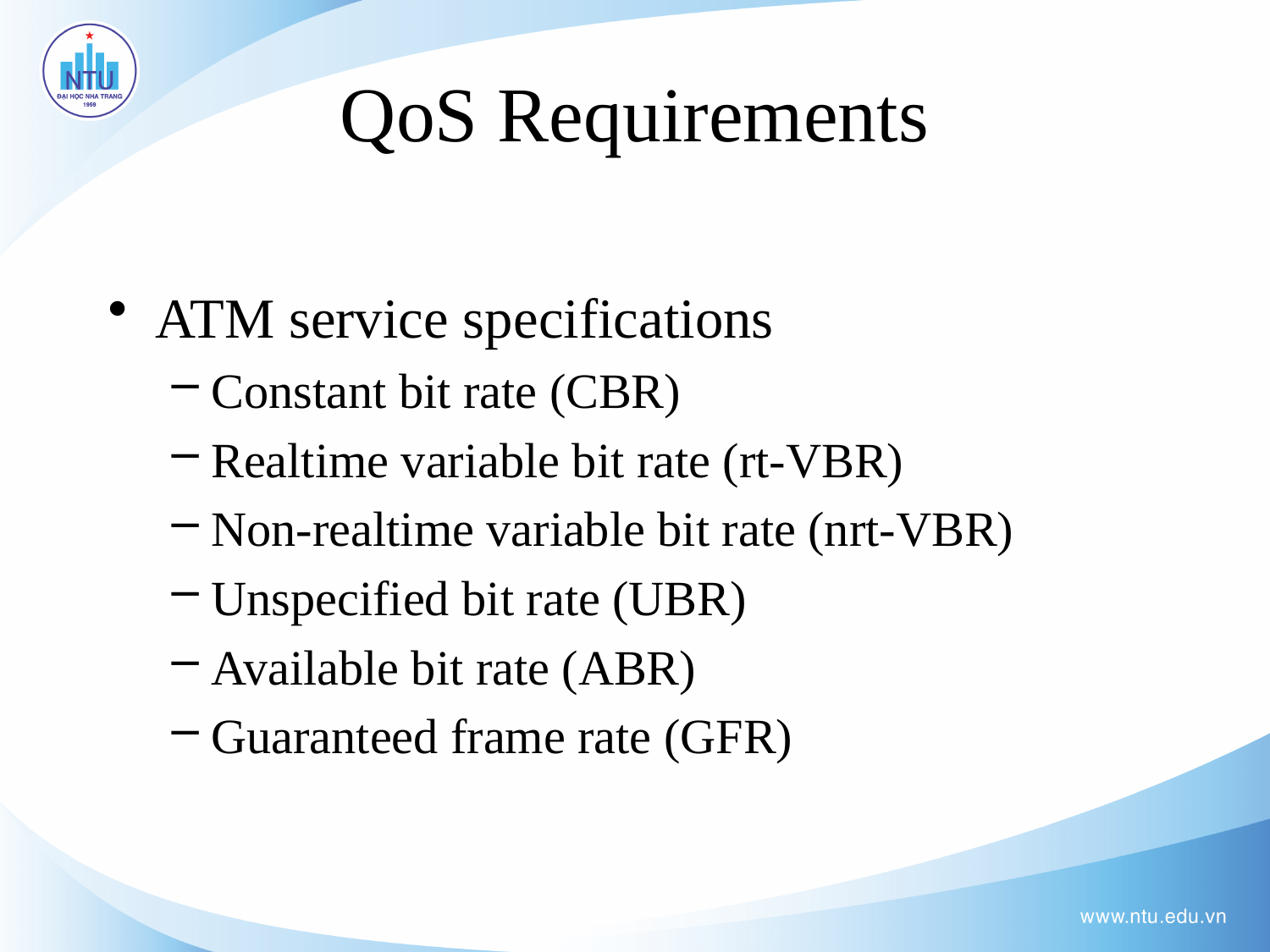

# QoS Requirements
ATM service specifications
Constant bit rate (CBR)
Realtime variable bit rate (rt-VBR)
Non-realtime variable bit rate (nrt-VBR)
Unspecified bit rate (UBR)
Available bit rate (ABR)
Guaranteed frame rate (GFR)